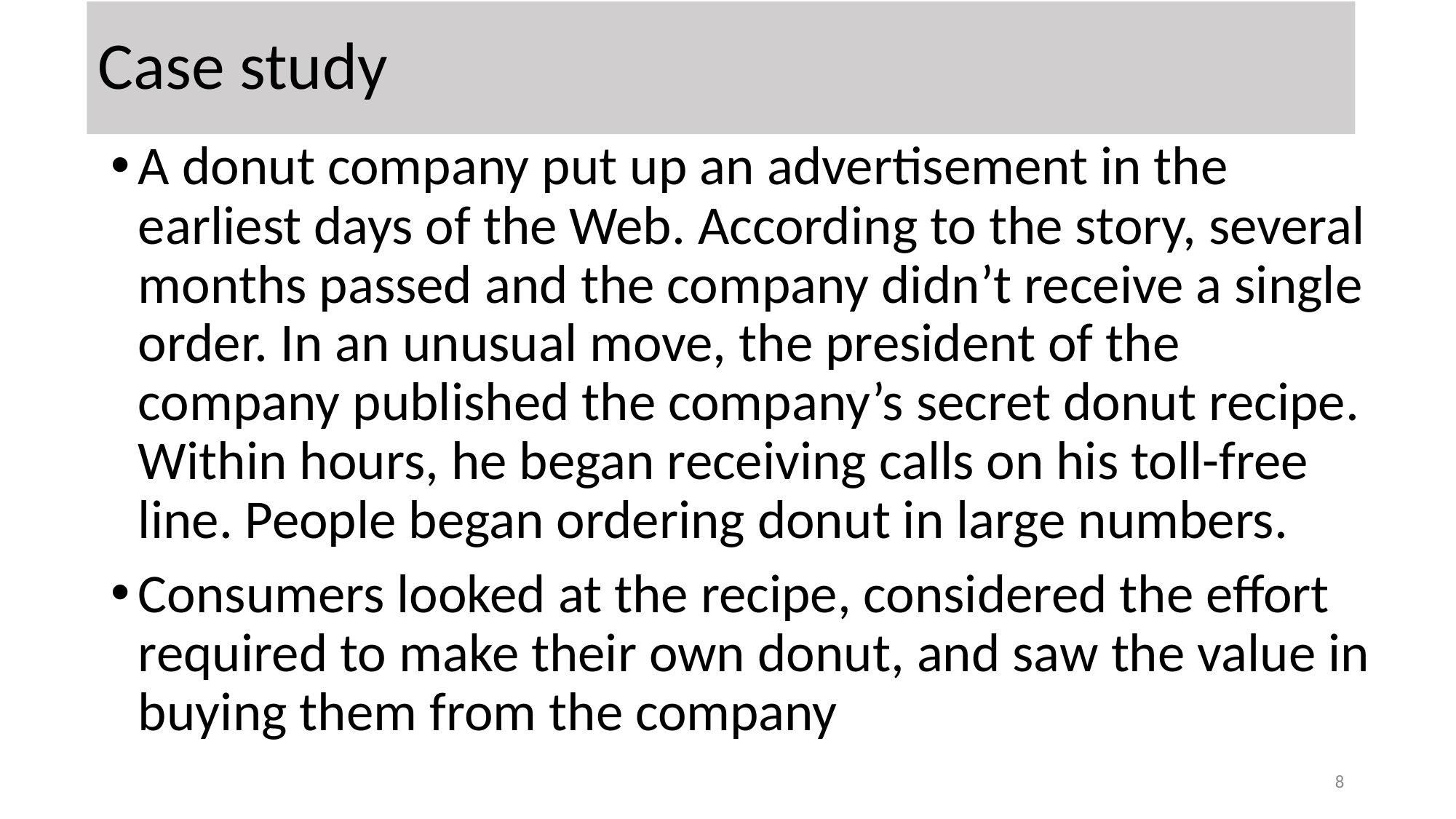

# Case study
A donut company put up an advertisement in the earliest days of the Web. According to the story, several months passed and the company didn’t receive a single order. In an unusual move, the president of the company published the company’s secret donut recipe. Within hours, he began receiving calls on his toll-free line. People began ordering donut in large numbers.
Consumers looked at the recipe, considered the effort required to make their own donut, and saw the value in buying them from the company
8